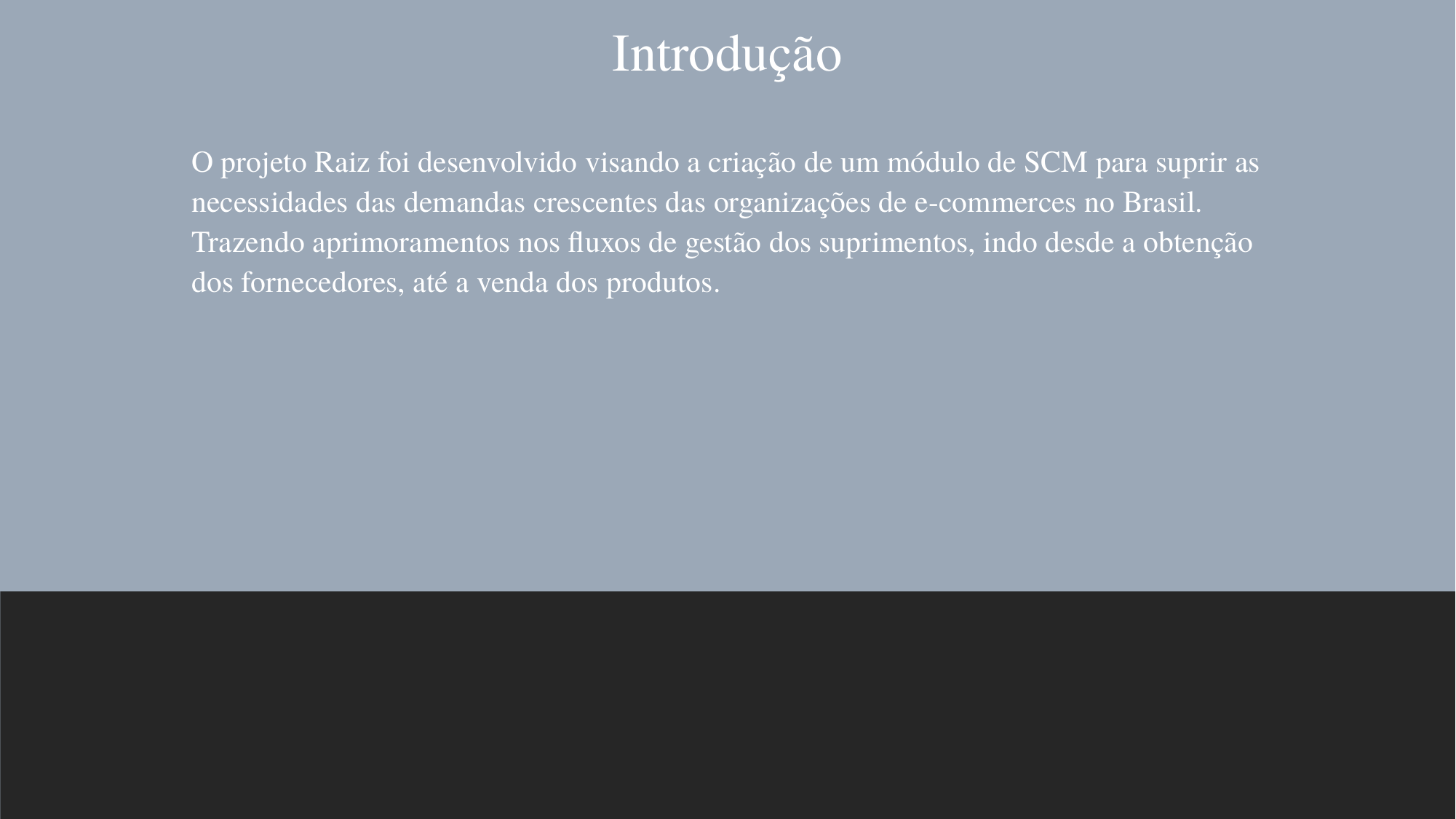

# Introdução
O projeto Raiz foi desenvolvido visando a criação de um módulo de SCM para suprir as necessidades das demandas crescentes das organizações de e-commerces no Brasil. Trazendo aprimoramentos nos fluxos de gestão dos suprimentos, indo desde a obtenção dos fornecedores, até a venda dos produtos.